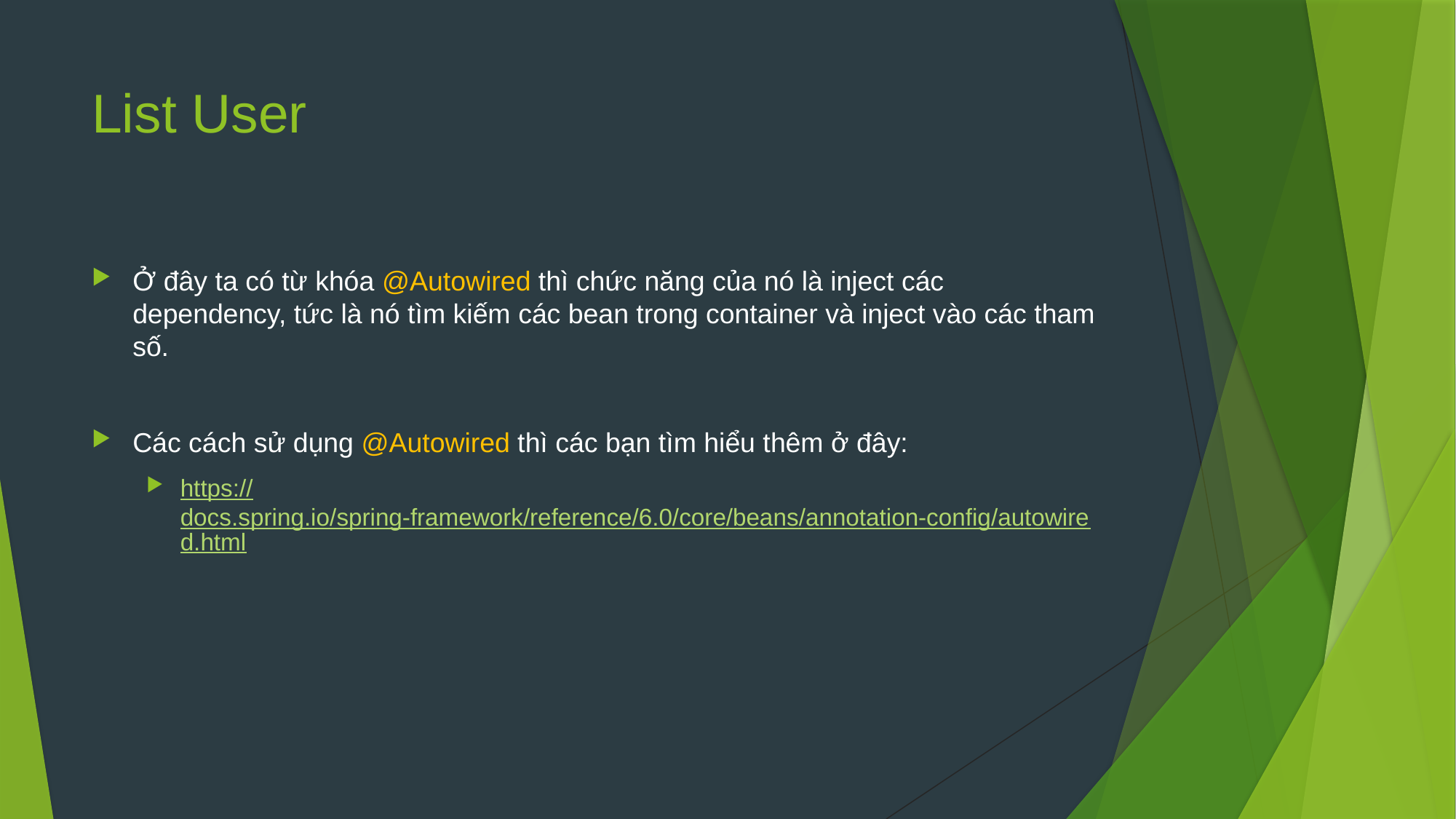

# List User
Ở đây ta có từ khóa @Autowired thì chức năng của nó là inject các dependency, tức là nó tìm kiếm các bean trong container và inject vào các tham số.

Các cách sử dụng @Autowired thì các bạn tìm hiểu thêm ở đây:
https://docs.spring.io/spring-framework/reference/6.0/core/beans/annotation-config/autowired.html